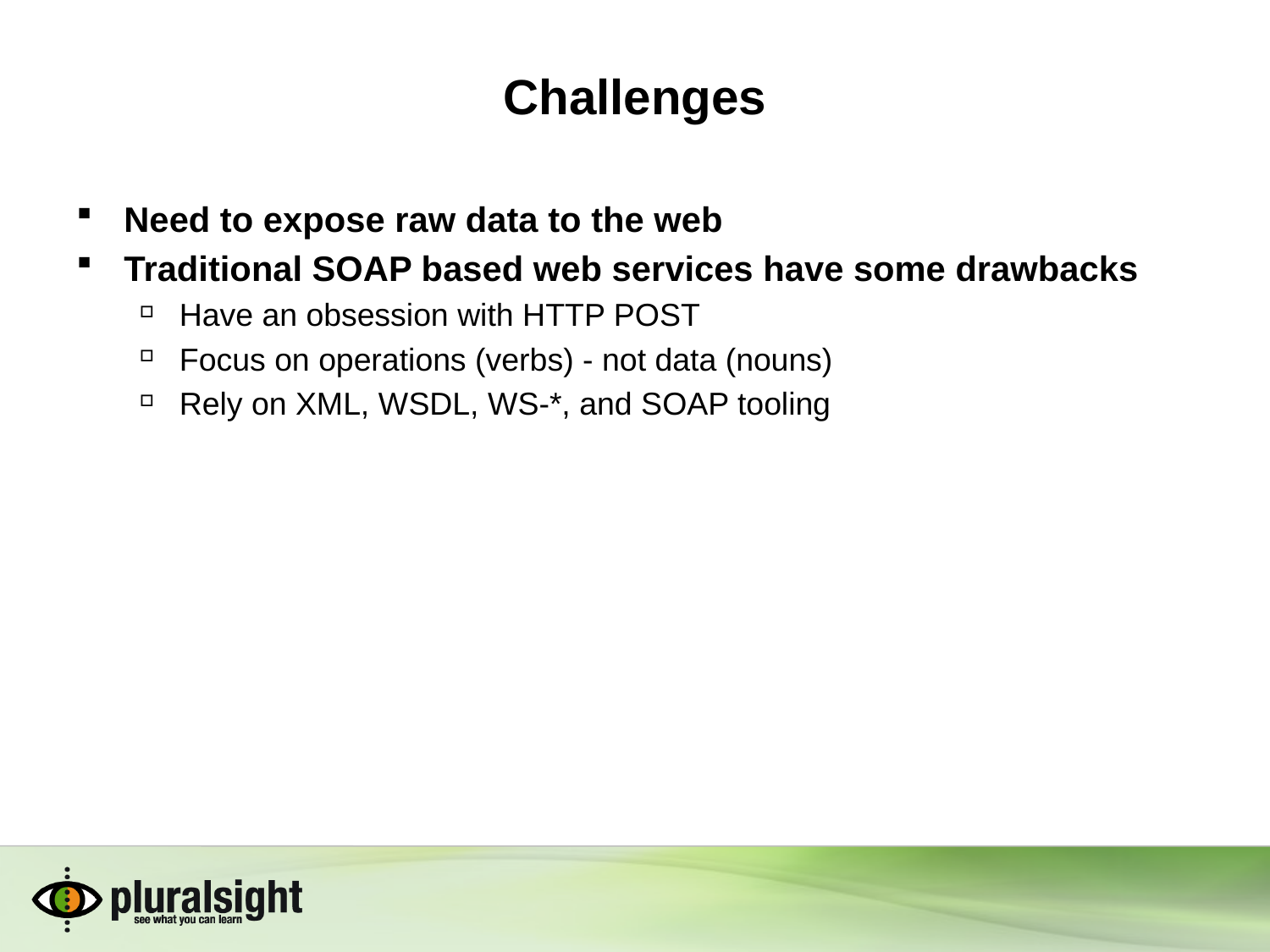

# Challenges
Need to expose raw data to the web
Traditional SOAP based web services have some drawbacks
Have an obsession with HTTP POST
Focus on operations (verbs) - not data (nouns)
Rely on XML, WSDL, WS-*, and SOAP tooling